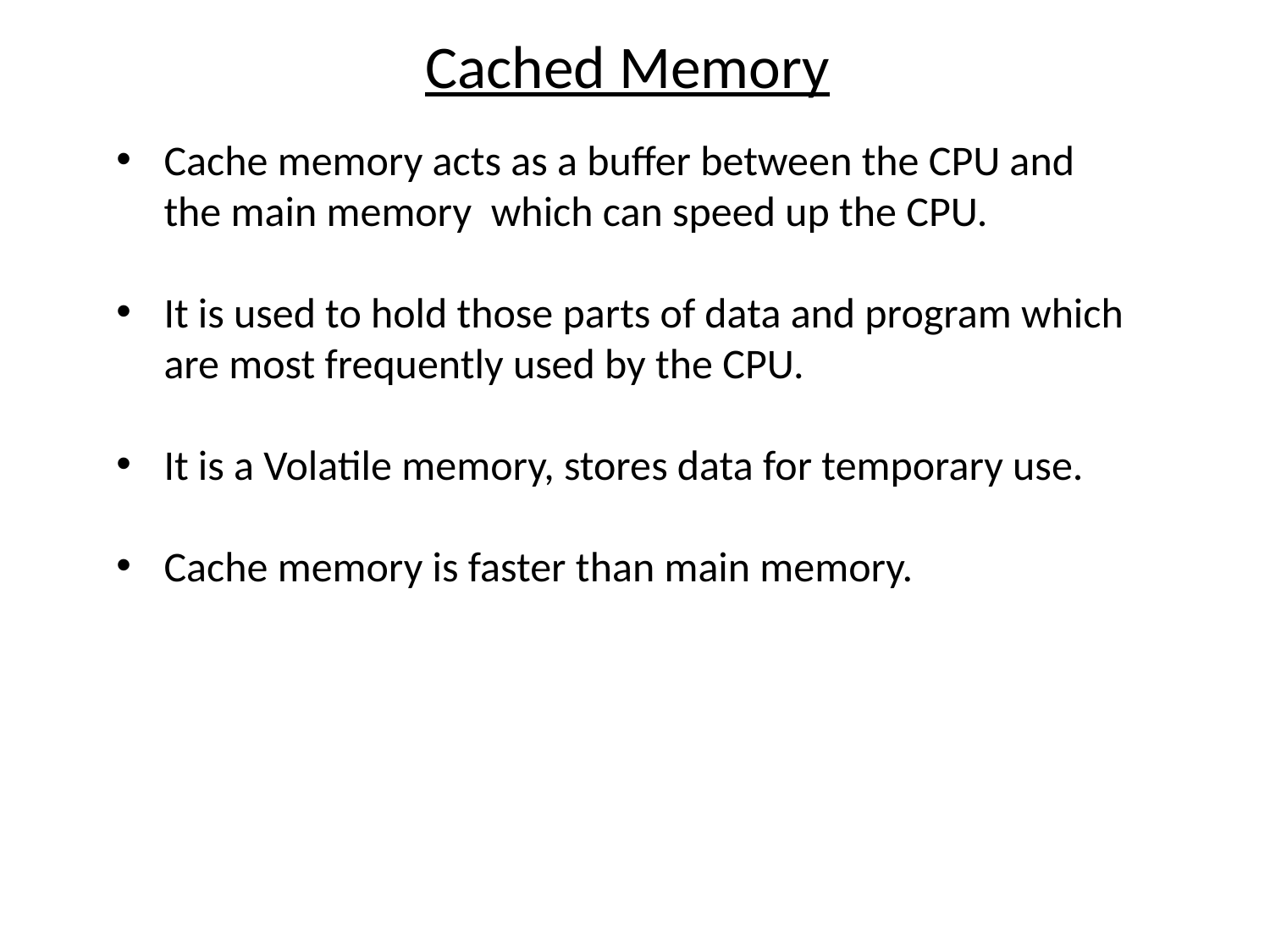

# Cached Memory
Cache memory acts as a buffer between the CPU and the main memory  which can speed up the CPU.

It is used to hold those parts of data and program which are most frequently used by the CPU.

It is a Volatile memory, stores data for temporary use.

Cache memory is faster than main memory.